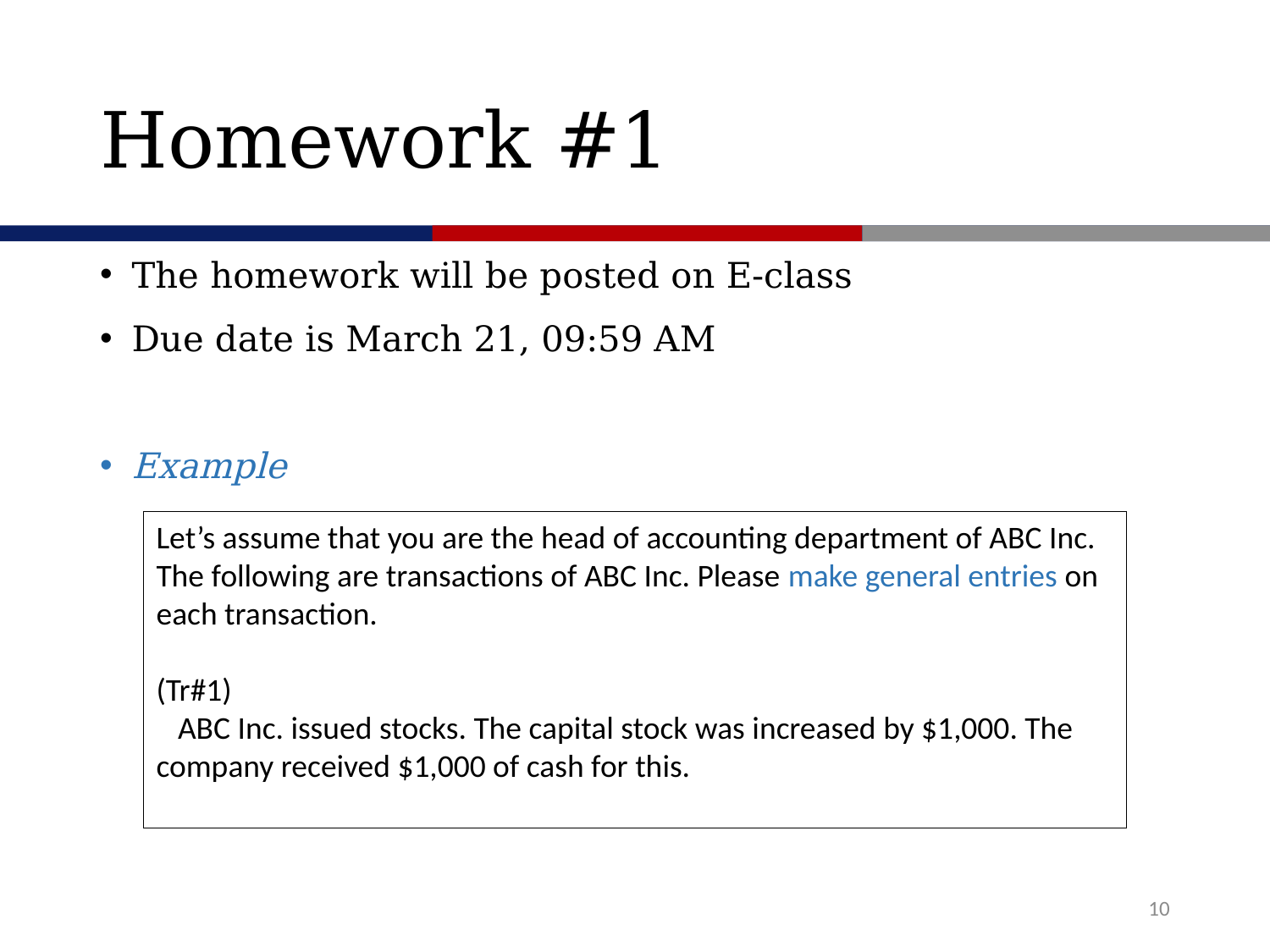

# Homework #1
The homework will be posted on E-class
Due date is March 21, 09:59 AM

Example

Let’s assume that you are the head of accounting department of ABC Inc. The following are transactions of ABC Inc. Please make general entries on each transaction.

(Tr#1)
   ABC Inc. issued stocks. The capital stock was increased by $1,000. The company received $1,000 of cash for this.

10